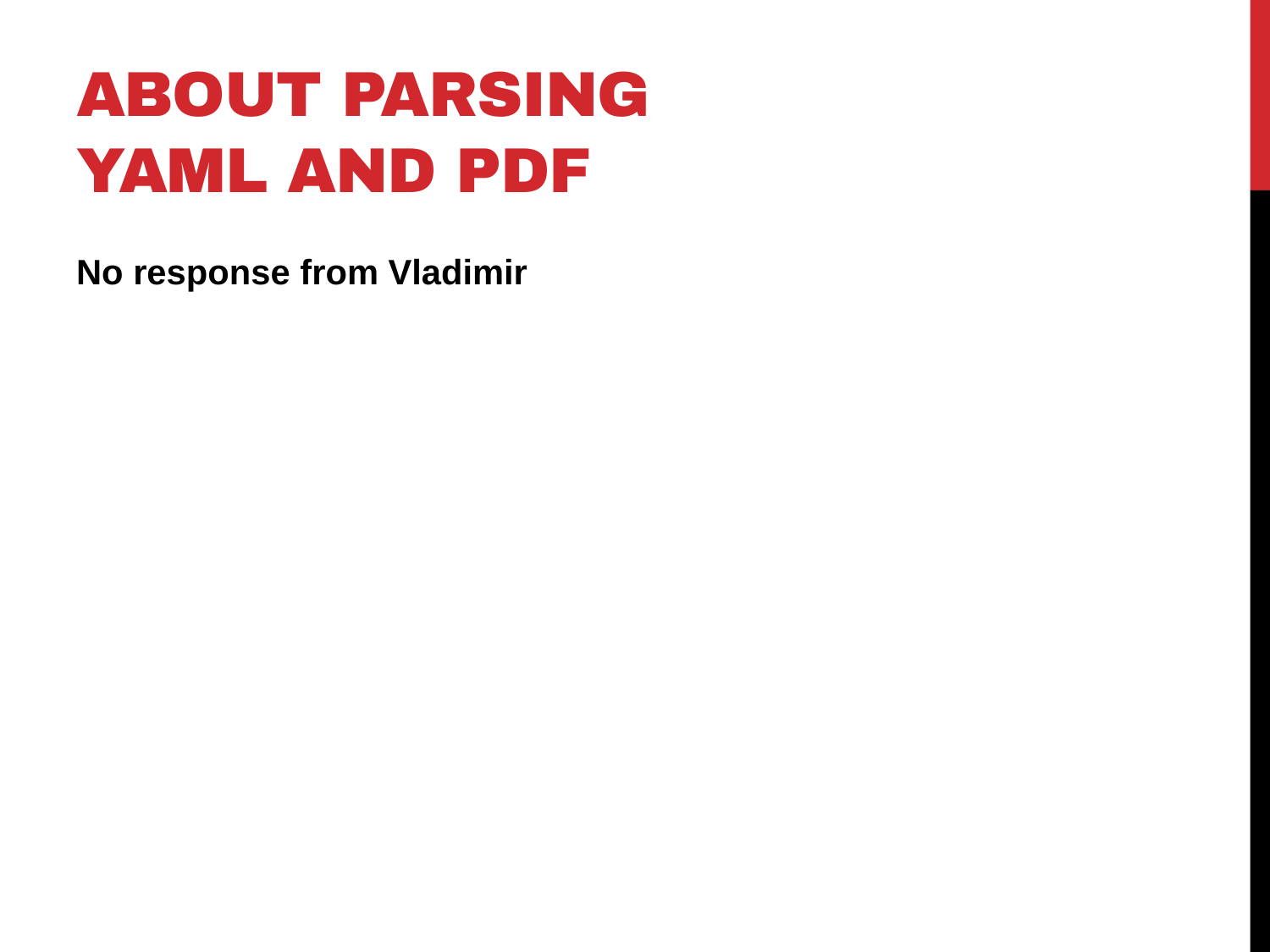

# About parsing yaml and pdf
No response from Vladimir